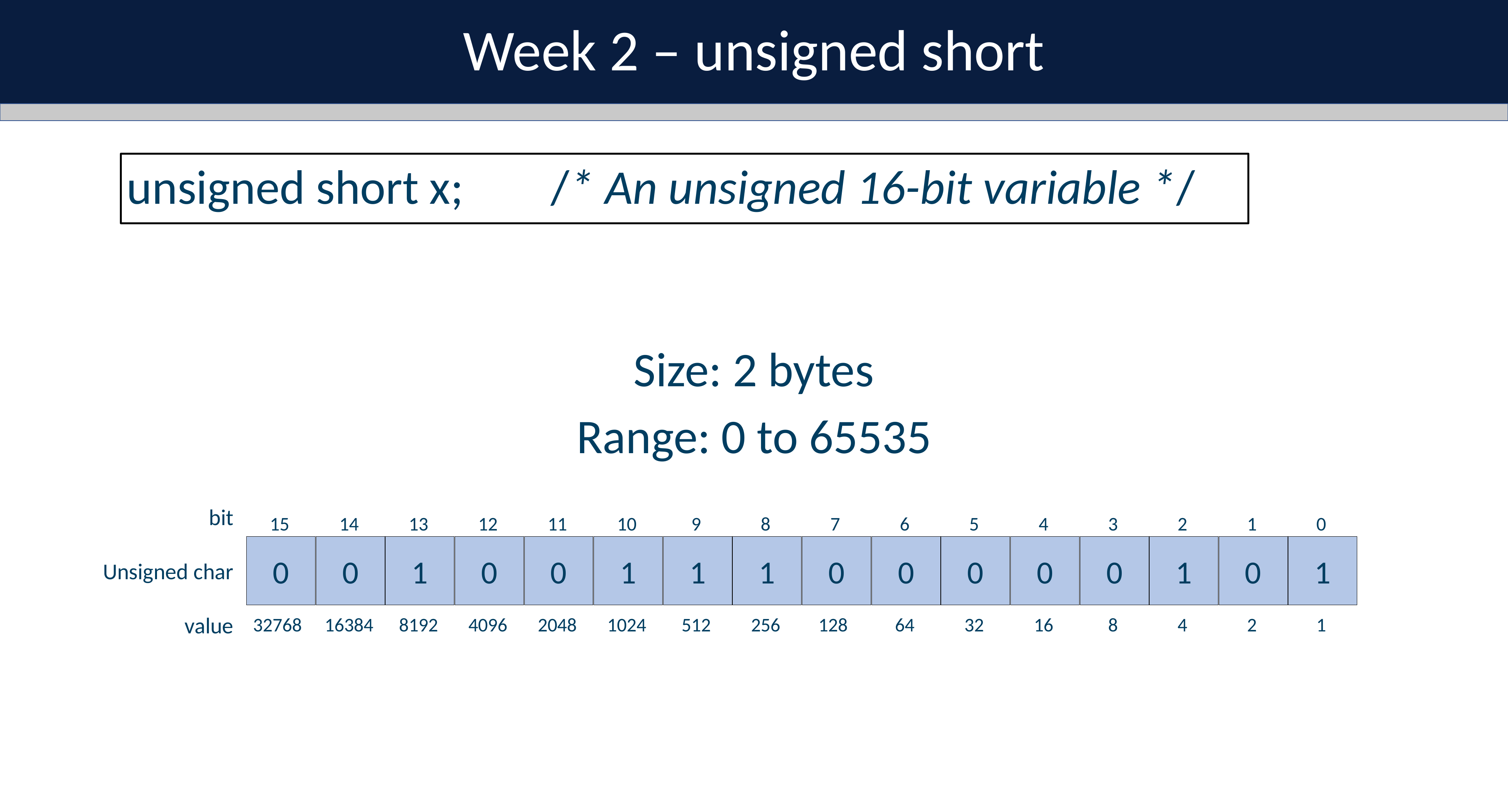

Week 2 – unsigned short

unsigned short x;        /* An unsigned 16-bit variable */

Size: 2 bytes
Range: 0 to 65535
15
14
13
12
11
10
9
8
7
6
5
4
3
2
1
0
bit
0
0
1
0
0
1
1
1
0
0
0
0
0
1
0
1
Unsigned char
32768
16384
8192
4096
2048
1024
512
256
128
64
32
16
8
4
2
1
value